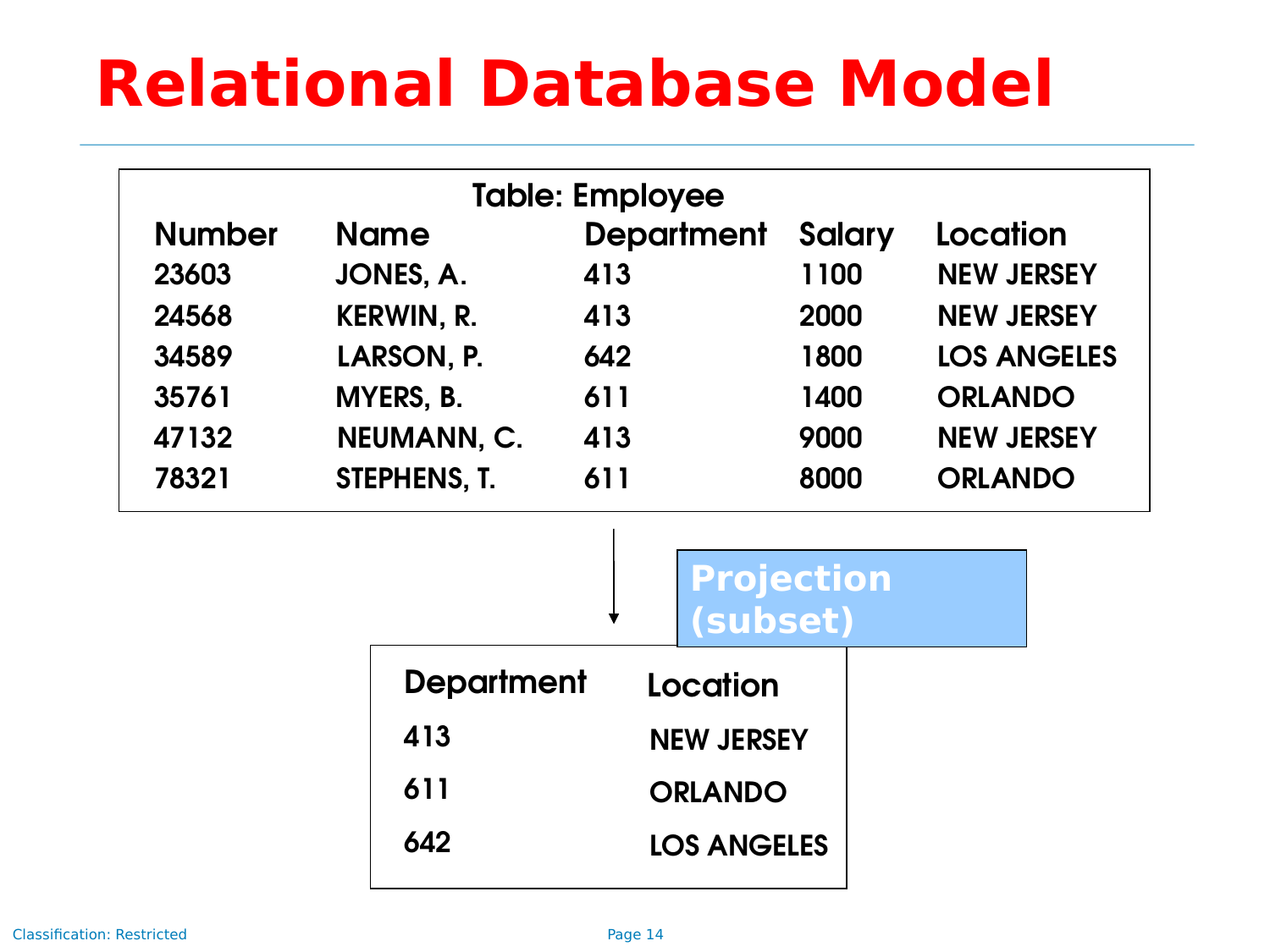

# Relational Database Model

Table: Employee
Number
Name
Department
Salary
Location
23603
JONES, A.
413
1100
NEW JERSEY
24568
KERWIN, R.
413
2000
NEW JERSEY
34589
LARSON, P.
642
1800
LOS ANGELES
35761
MYERS, B.
611
1400
ORLANDO
47132
NEUMANN, C.
413
9000
NEW JERSEY
78321
STEPHENS, T.
611
8000
ORLANDO

Projection (subset)

Department
Location
413
NEW JERSEY
611
ORLANDO
642
LOS ANGELES